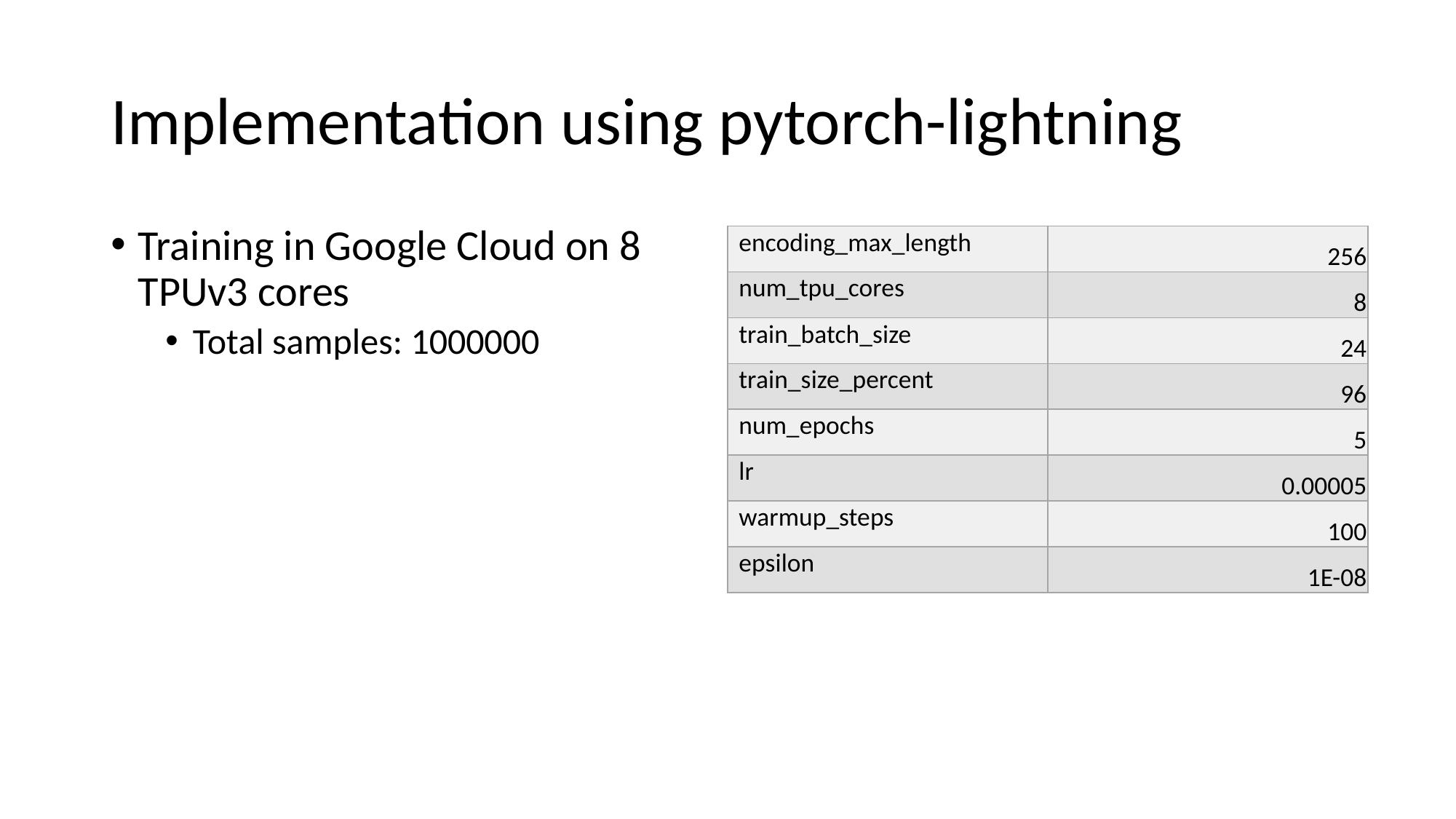

# Implementation using pytorch-lightning
Training in Google Cloud on 8 TPUv3 cores
Total samples: 1000000
| encoding\_max\_length | 256 |
| --- | --- |
| num\_tpu\_cores | 8 |
| train\_batch\_size | 24 |
| train\_size\_percent | 96 |
| num\_epochs | 5 |
| lr | 0.00005 |
| warmup\_steps | 100 |
| epsilon | 1E-08 |